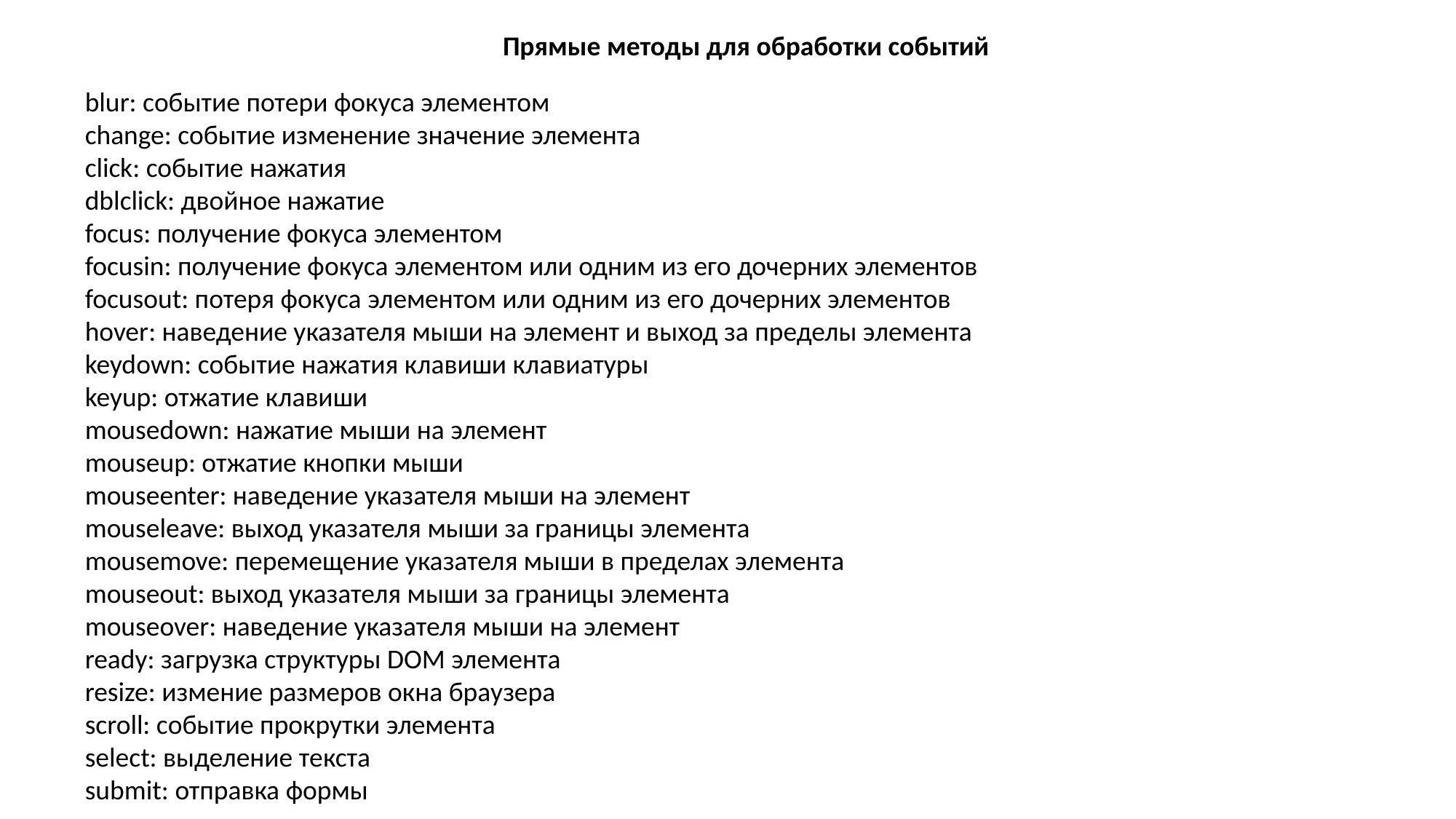

Прямые методы для обработки событий
blur: событие потери фокуса элементом

change: событие изменение значение элемента

click: событие нажатия

dblclick: двойное нажатие

focus: получение фокуса элементом

focusin: получение фокуса элементом или одним из его дочерних элементов

focusout: потеря фокуса элементом или одним из его дочерних элементов

hover: наведение указателя мыши на элемент и выход за пределы элемента

keydown: событие нажатия клавиши клавиатуры

keyup: отжатие клавиши

mousedown: нажатие мыши на элемент

mouseup: отжатие кнопки мыши

mouseenter: наведение указателя мыши на элемент

mouseleave: выход указателя мыши за границы элемента

mousemove: перемещение указателя мыши в пределах элемента

mouseout: выход указателя мыши за границы элемента

mouseover: наведение указателя мыши на элемент

ready: загрузка структуры DOM элемента

resize: измение размеров окна браузера

scroll: событие прокрутки элемента

select: выделение текста

submit: отправка формы